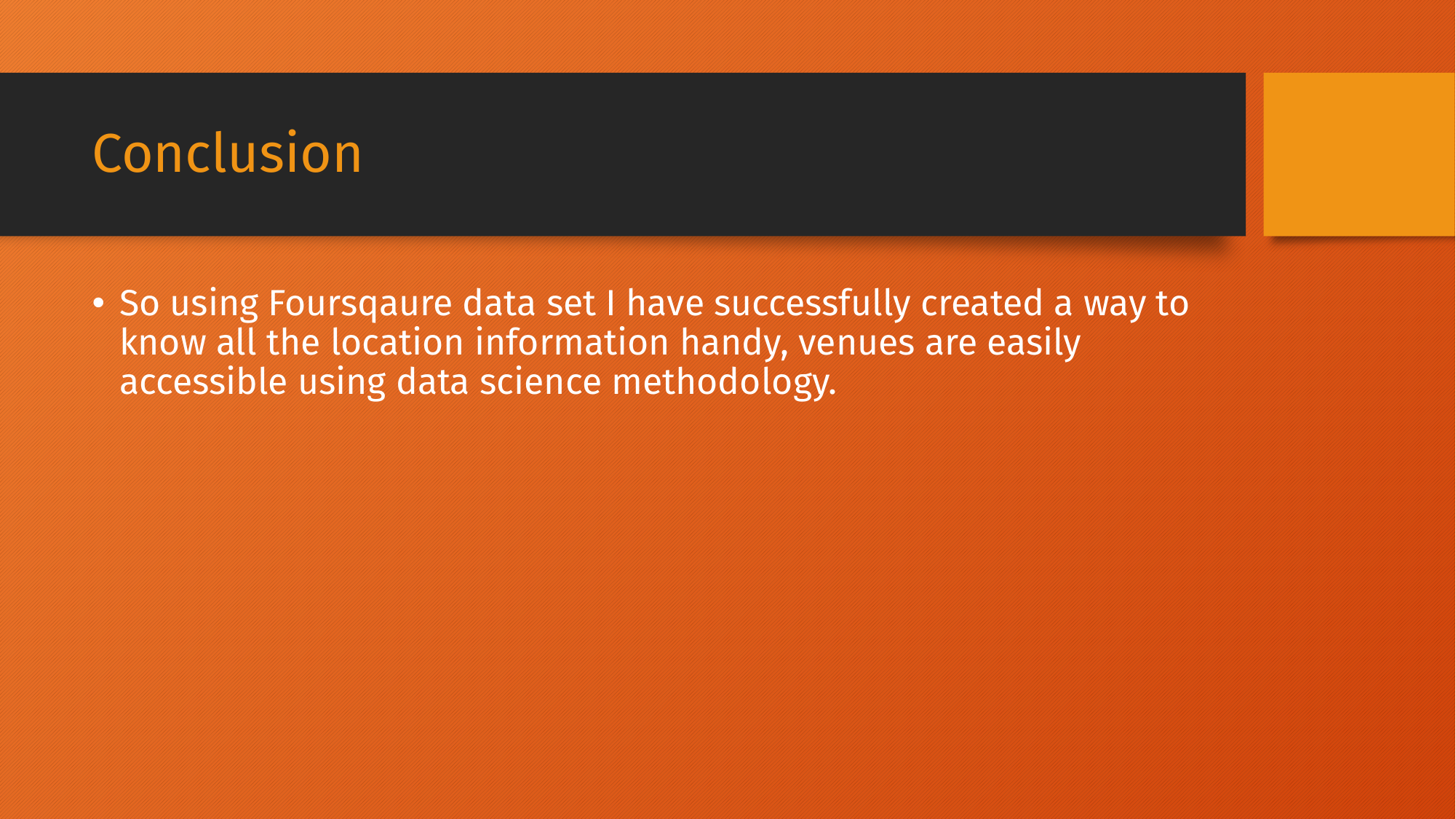

# Conclusion
So using Foursqaure data set I have successfully created a way to know all the location information handy, venues are easily accessible using data science methodology.